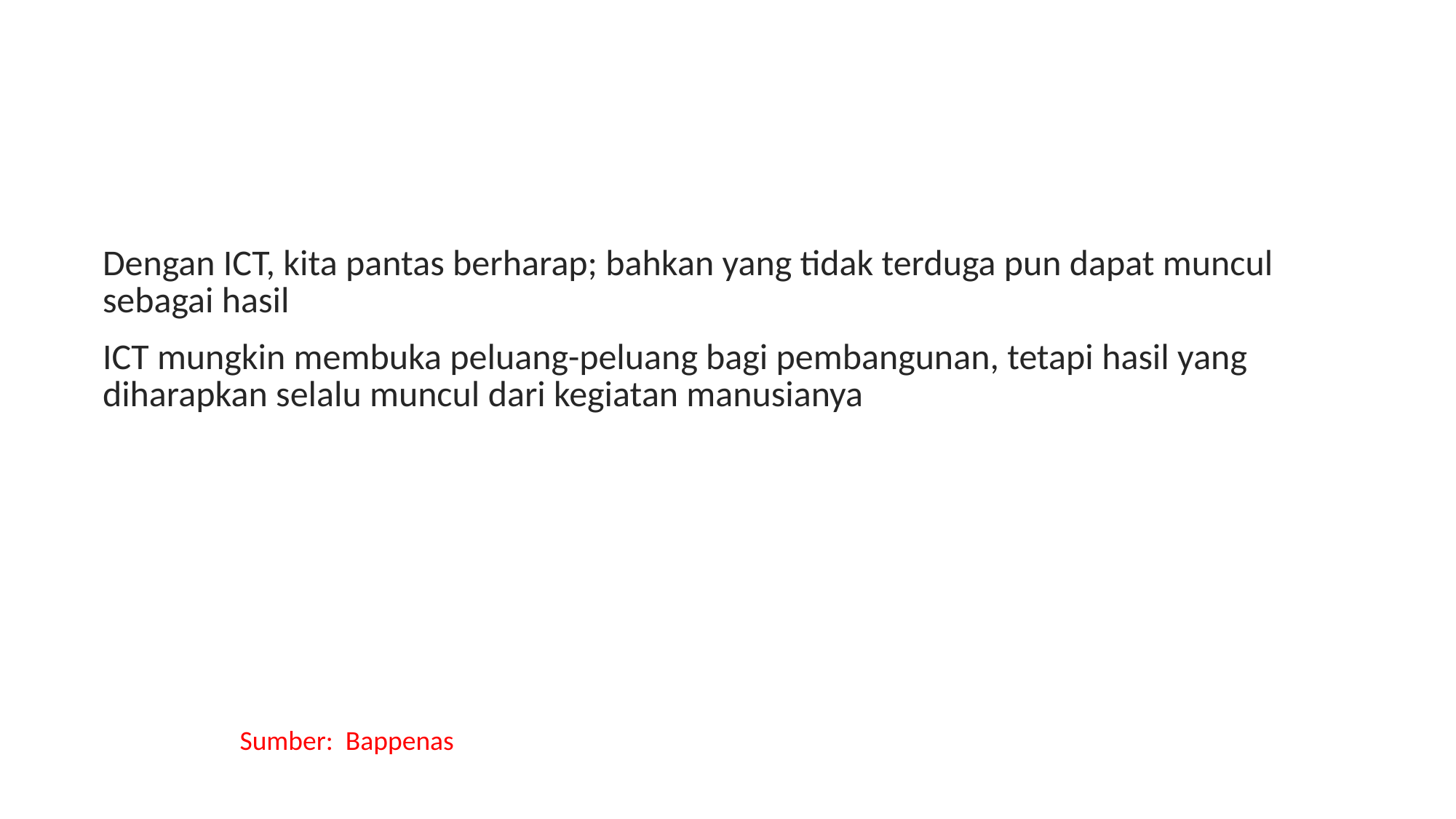

#
Dengan ICT, kita pantas berharap; bahkan yang tidak terduga pun dapat muncul sebagai hasil
ICT mungkin membuka peluang-peluang bagi pembangunan, tetapi hasil yang diharapkan selalu muncul dari kegiatan manusianya
Sumber:  Bappenas